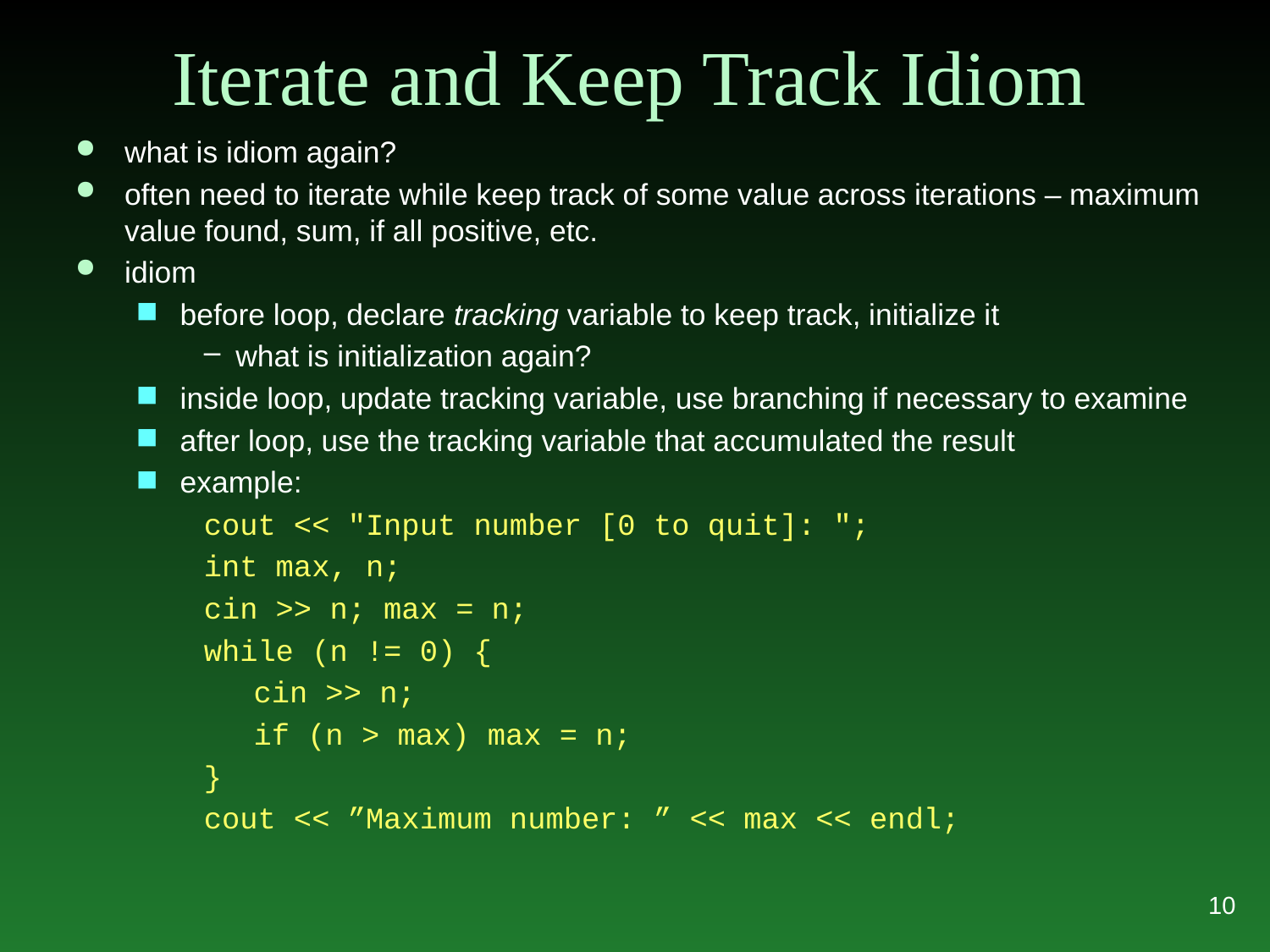

# Iterate and Keep Track Idiom
what is idiom again?
often need to iterate while keep track of some value across iterations – maximum value found, sum, if all positive, etc.
idiom
before loop, declare tracking variable to keep track, initialize it
what is initialization again?
inside loop, update tracking variable, use branching if necessary to examine
after loop, use the tracking variable that accumulated the result
example:
cout << "Input number [0 to quit]: ";
int max, n;
cin >> n; max = n;
while (n != 0) {
	 cin >> n;
	 if (n > max) max = n;
}
cout << ”Maximum number: ” << max << endl;
10